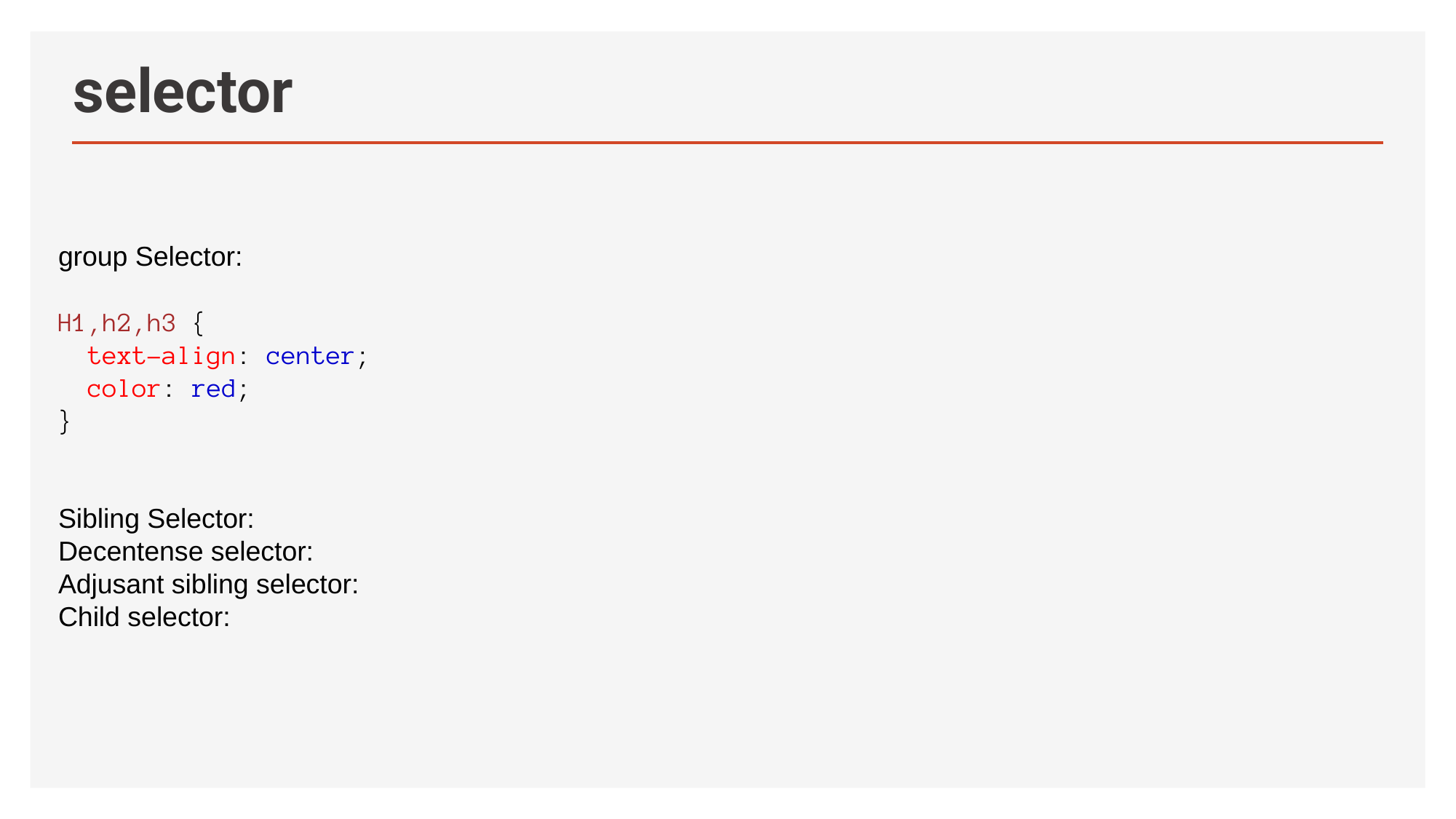

# selector

group Selector:

H1,h2,h3 {
  text-align: center;
  color: red;
}

Sibling Selector:
Decentense selector:
Adjusant sibling selector:
Child selector: